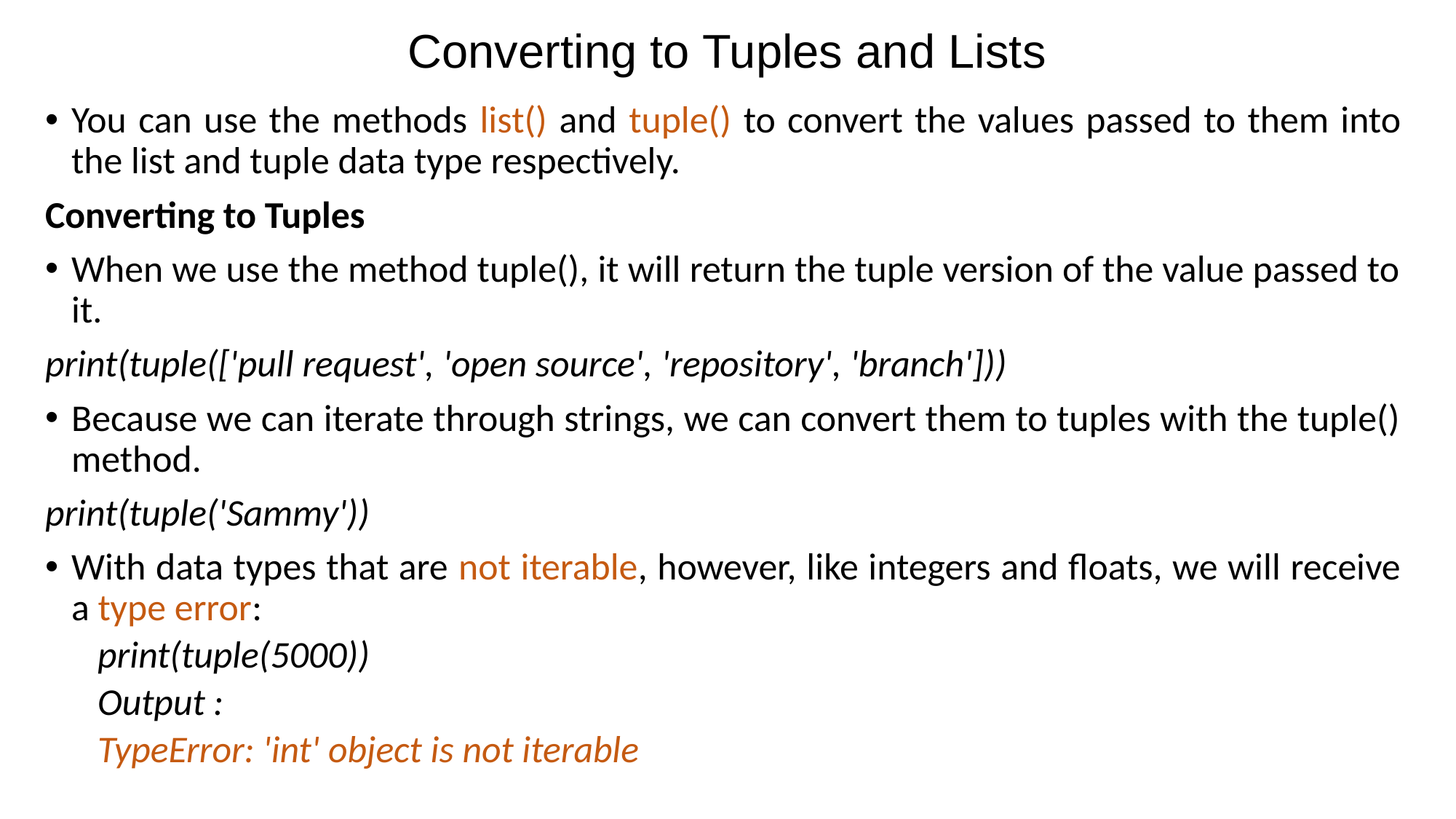

# Converting to Tuples and Lists
You can use the methods list() and tuple() to convert the values passed to them into the list and tuple data type respectively.
Converting to Tuples
When we use the method tuple(), it will return the tuple version of the value passed to it.
print(tuple(['pull request', 'open source', 'repository', 'branch']))
Because we can iterate through strings, we can convert them to tuples with the tuple() method.
print(tuple('Sammy'))
With data types that are not iterable, however, like integers and floats, we will receive a type error:
print(tuple(5000))
Output :
TypeError: 'int' object is not iterable